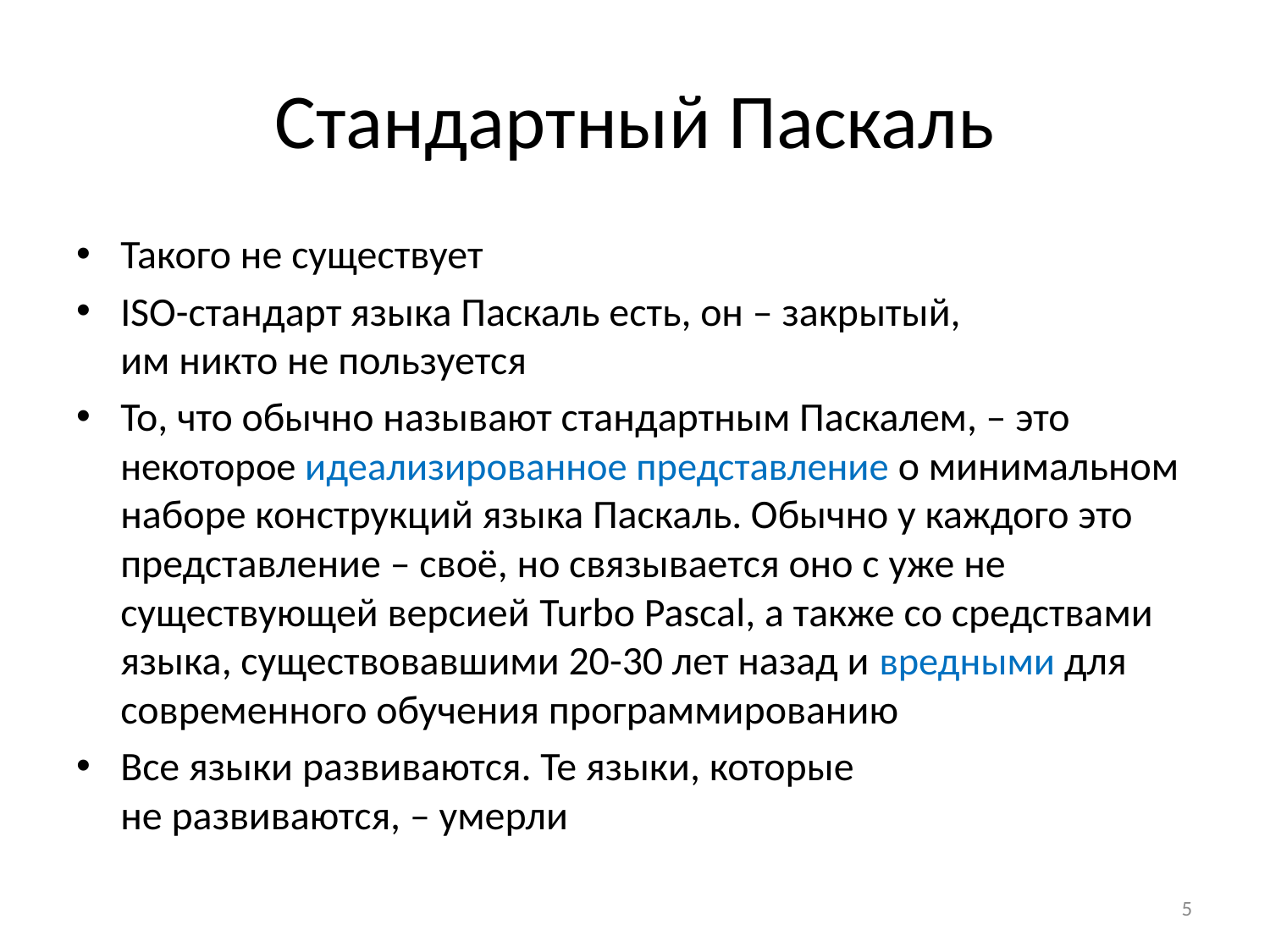

# Стандартный Паскаль
Такого не существует
ISO-стандарт языка Паскаль есть, он – закрытый,
им никто не пользуется
То, что обычно называют стандартным Паскалем, – это некоторое идеализированное представление о минимальном наборе конструкций языка Паскаль. Обычно у каждого это представление – своё, но связывается оно с уже не существующей версией Turbo Pascal, а также со средствами языка, существовавшими 20-30 лет назад и вредными для современного обучения программированию
Все языки развиваются. Те языки, которые
не развиваются, – умерли
5